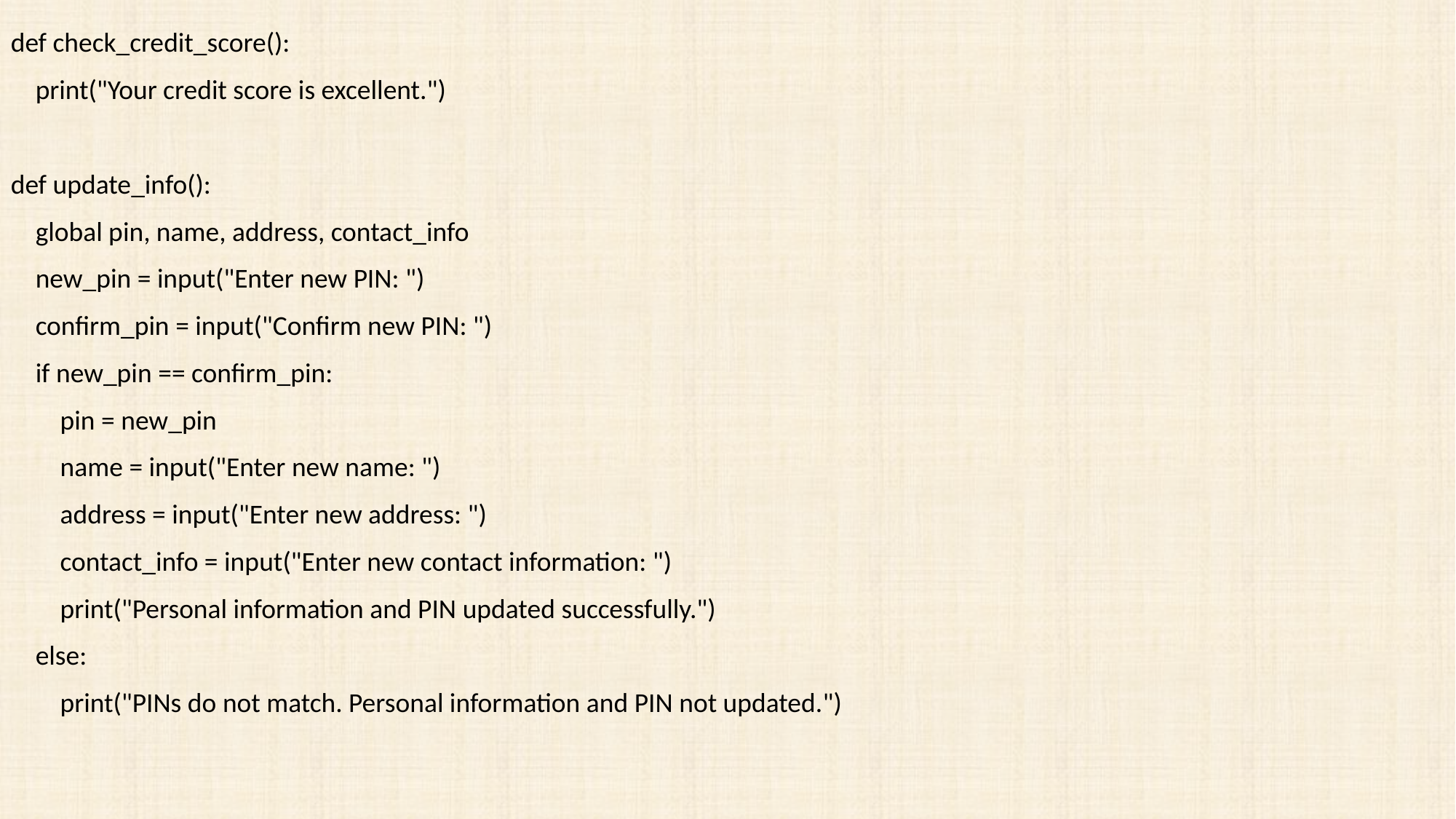

def check_credit_score():
    print("Your credit score is excellent.")

def update_info():
    global pin, name, address, contact_info
    new_pin = input("Enter new PIN: ")
    confirm_pin = input("Confirm new PIN: ")
    if new_pin == confirm_pin:
        pin = new_pin
        name = input("Enter new name: ")
        address = input("Enter new address: ")
        contact_info = input("Enter new contact information: ")
        print("Personal information and PIN updated successfully.")
    else:
        print("PINs do not match. Personal information and PIN not updated.")